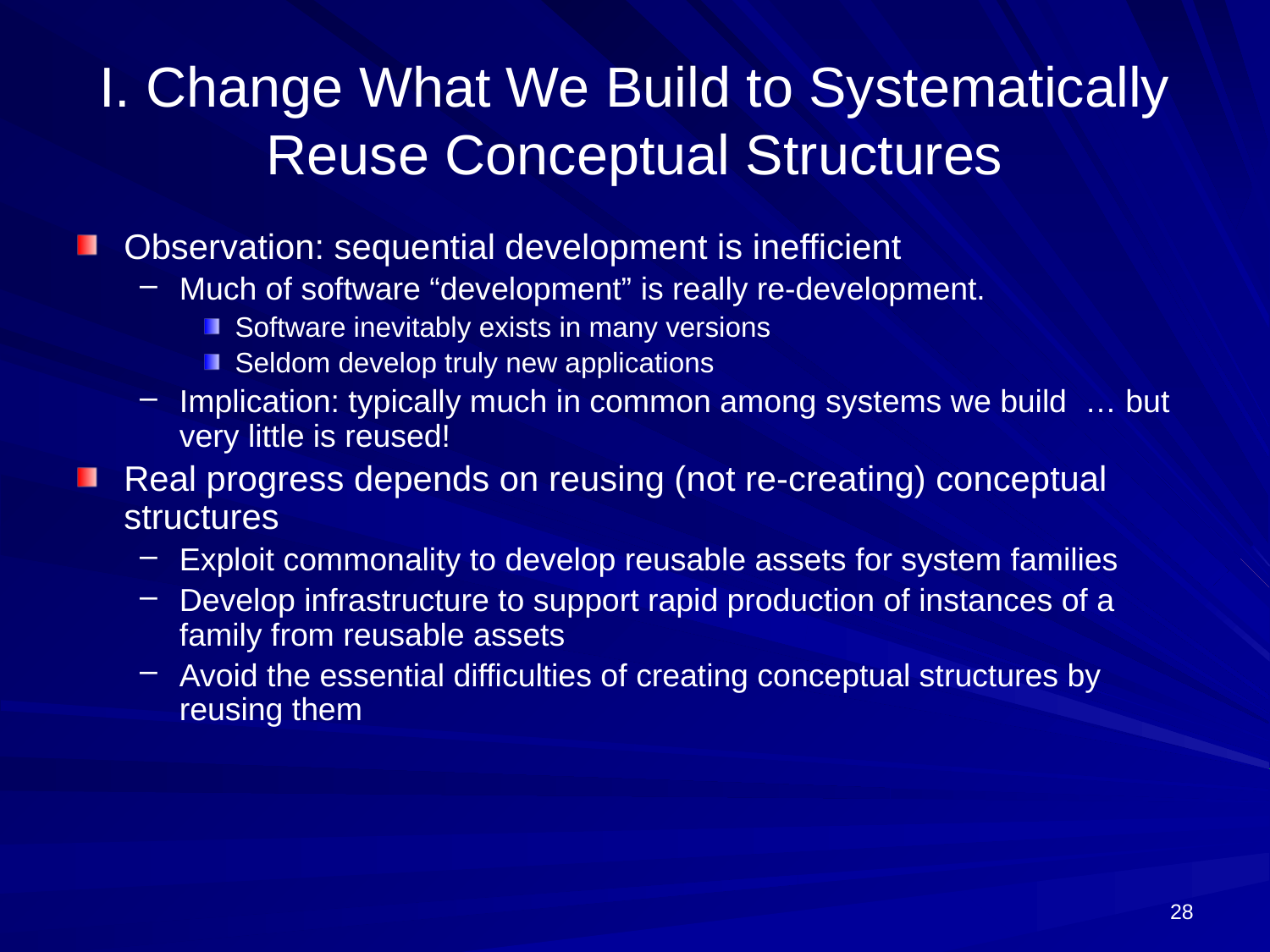

# I. Change What We Build to Systematically Reuse Conceptual Structures
Observation: sequential development is inefficient
Much of software “development” is really re-development.
Software inevitably exists in many versions
Seldom develop truly new applications
Implication: typically much in common among systems we build  … but very little is reused!
Real progress depends on reusing (not re-creating) conceptual structures
Exploit commonality to develop reusable assets for system families
Develop infrastructure to support rapid production of instances of a family from reusable assets
Avoid the essential difficulties of creating conceptual structures by reusing them
28